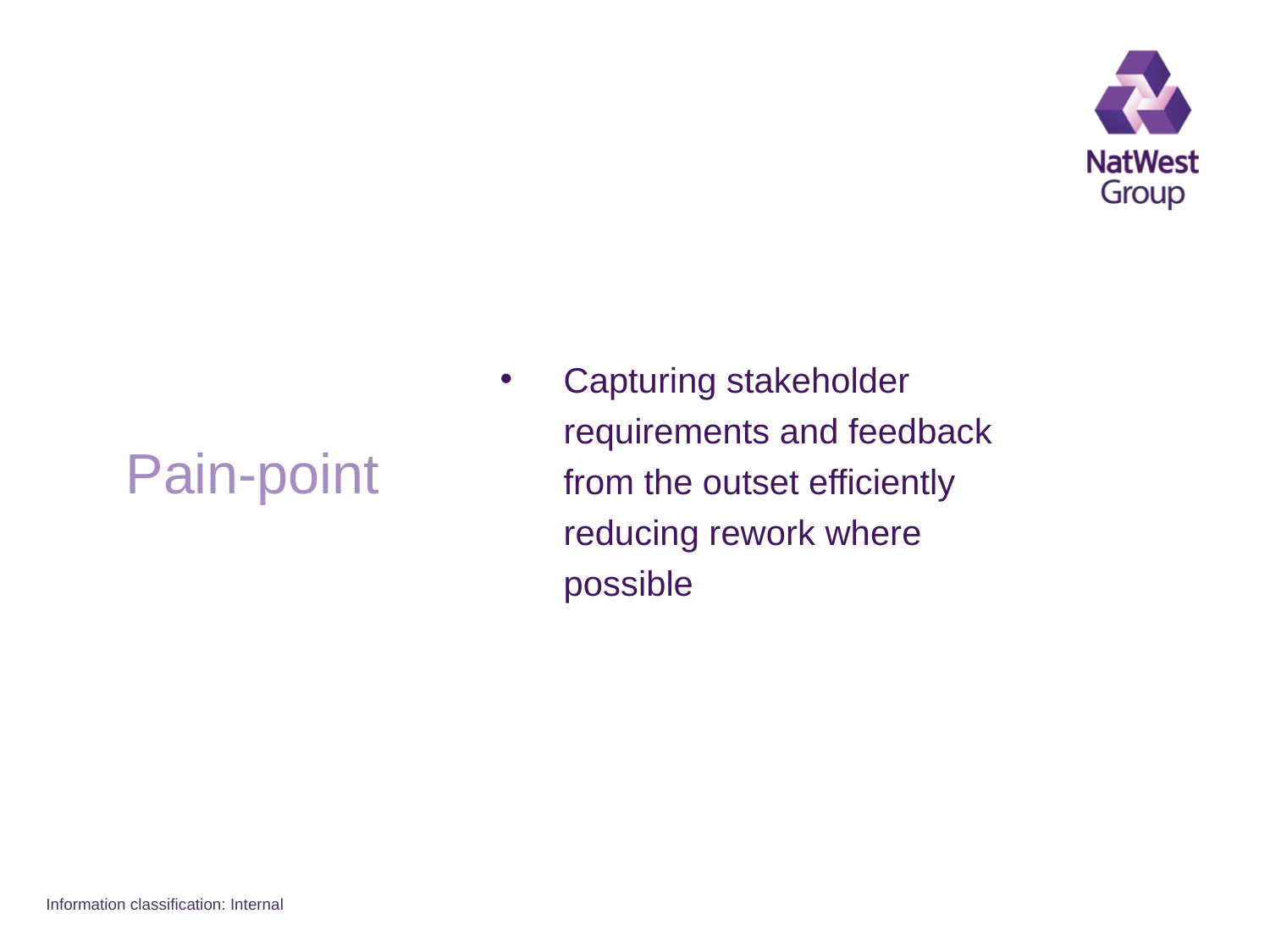

# Pain-point
Capturing stakeholder requirements and feedback from the outset efficiently reducing rework where possible